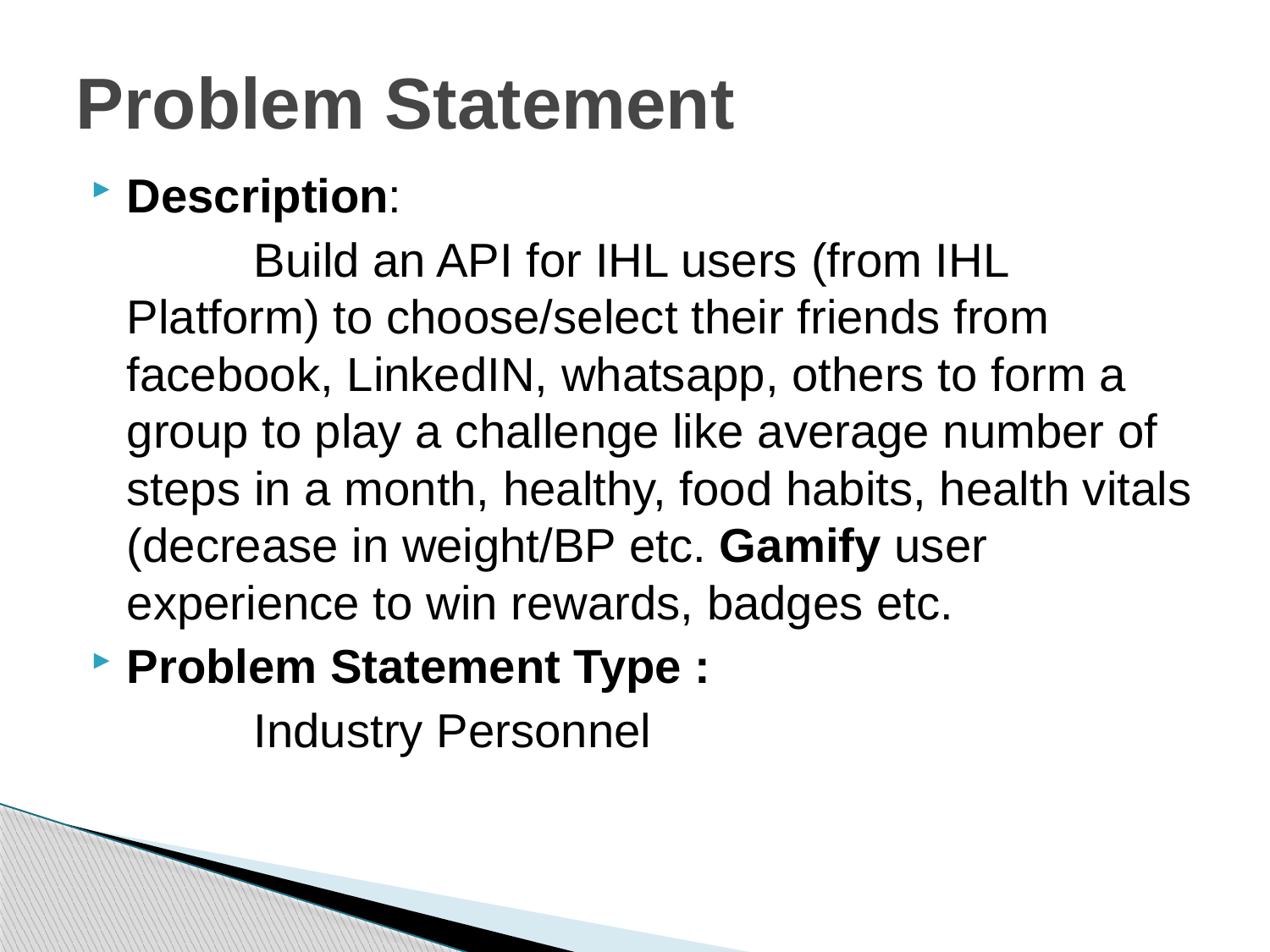

# Problem Statement
Description:
		Build an API for IHL users (from IHL Platform) to choose/select their friends from facebook, LinkedIN, whatsapp, others to form a group to play a challenge like average number of steps in a month, healthy, food habits, health vitals (decrease in weight/BP etc. Gamify user experience to win rewards, badges etc.
Problem Statement Type :
 		Industry Personnel